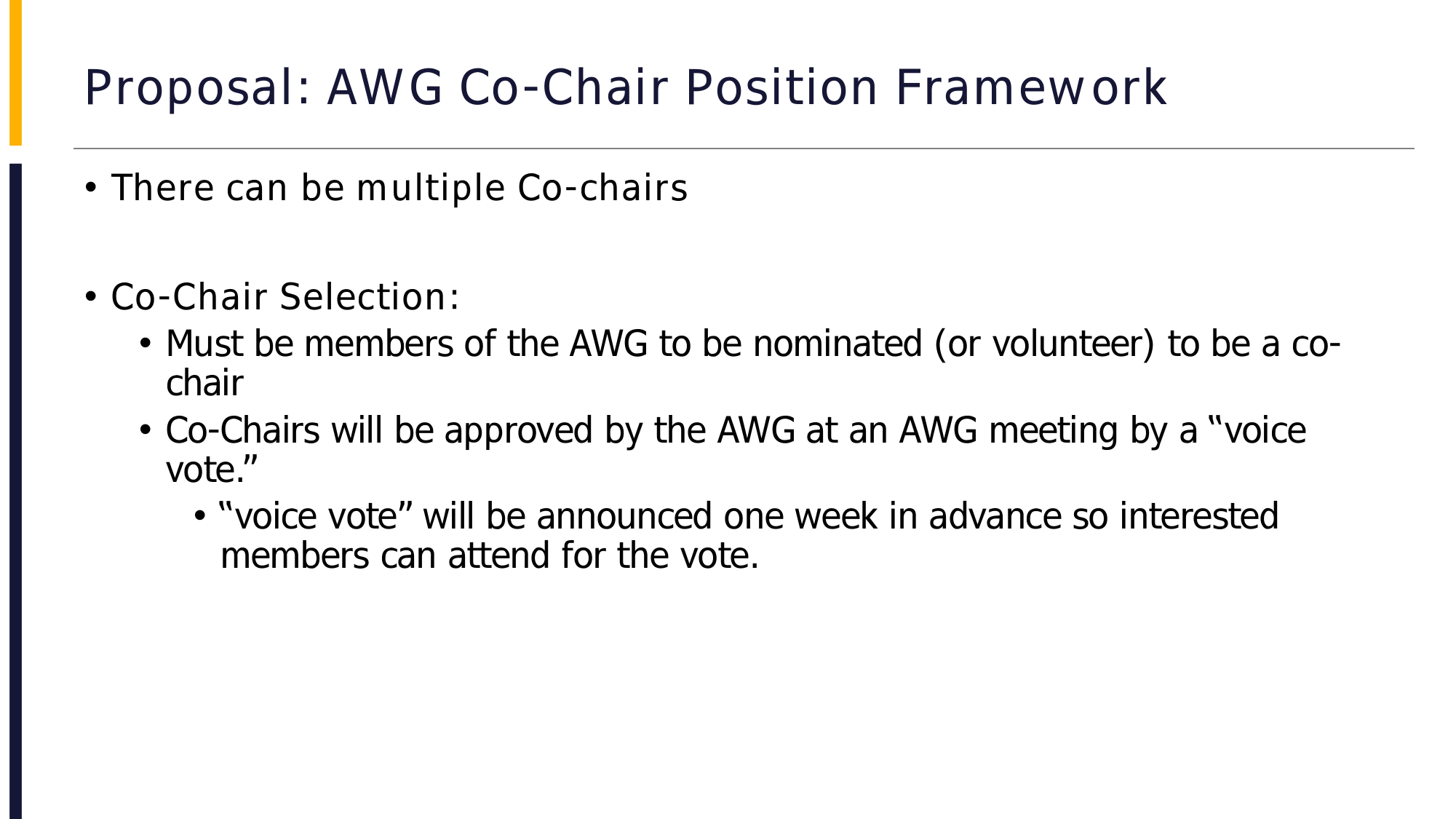

# Proposal: AWG Co-Chair Position Framework
There can be multiple Co-chairs

Co-Chair Selection:
Must be members of the AWG to be nominated (or volunteer) to be a co-chair
Co-Chairs will be approved by the AWG at an AWG meeting by a “voice vote.”
“voice vote” will be announced one week in advance so interested members can attend for the vote.